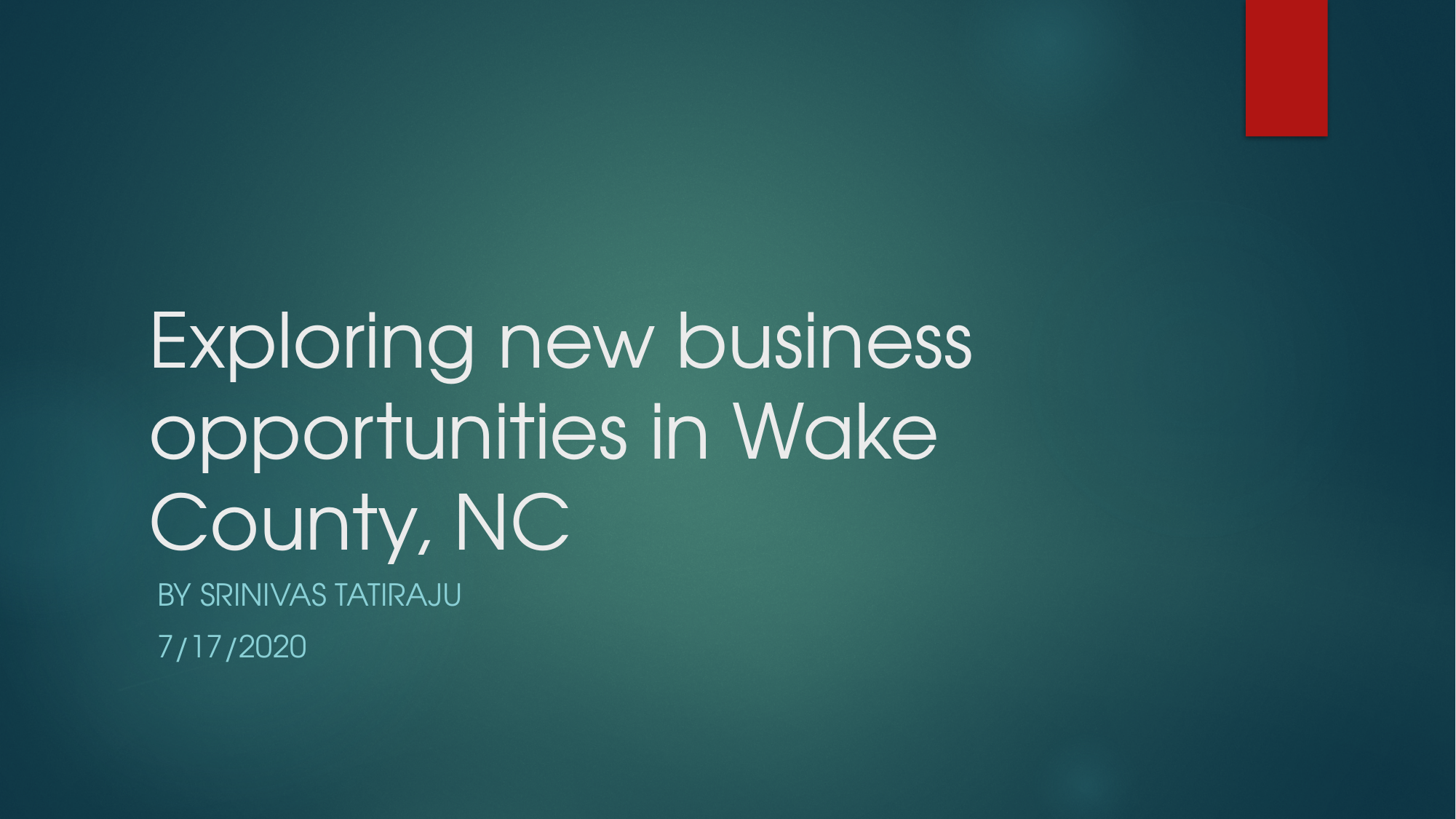

# Exploring new business opportunities in Wake County, NC
 by Srinivas tatiraju
 7/17/2020